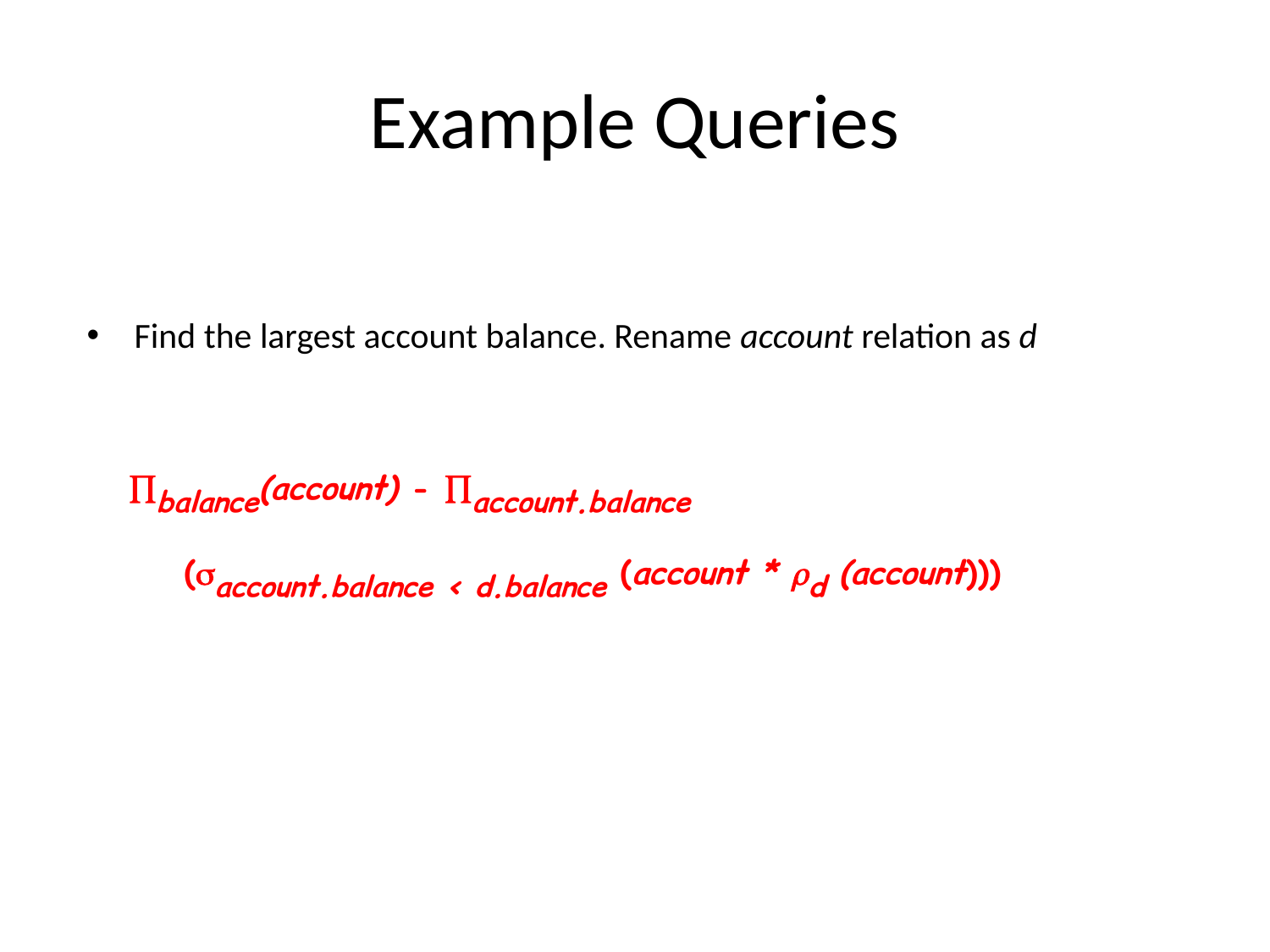

# Example Queries
Find the largest account balance. Rename account relation as d
∏balance(account) - ∏account.balance
    (σaccount.balance < d.balance (account * ρd (account)))